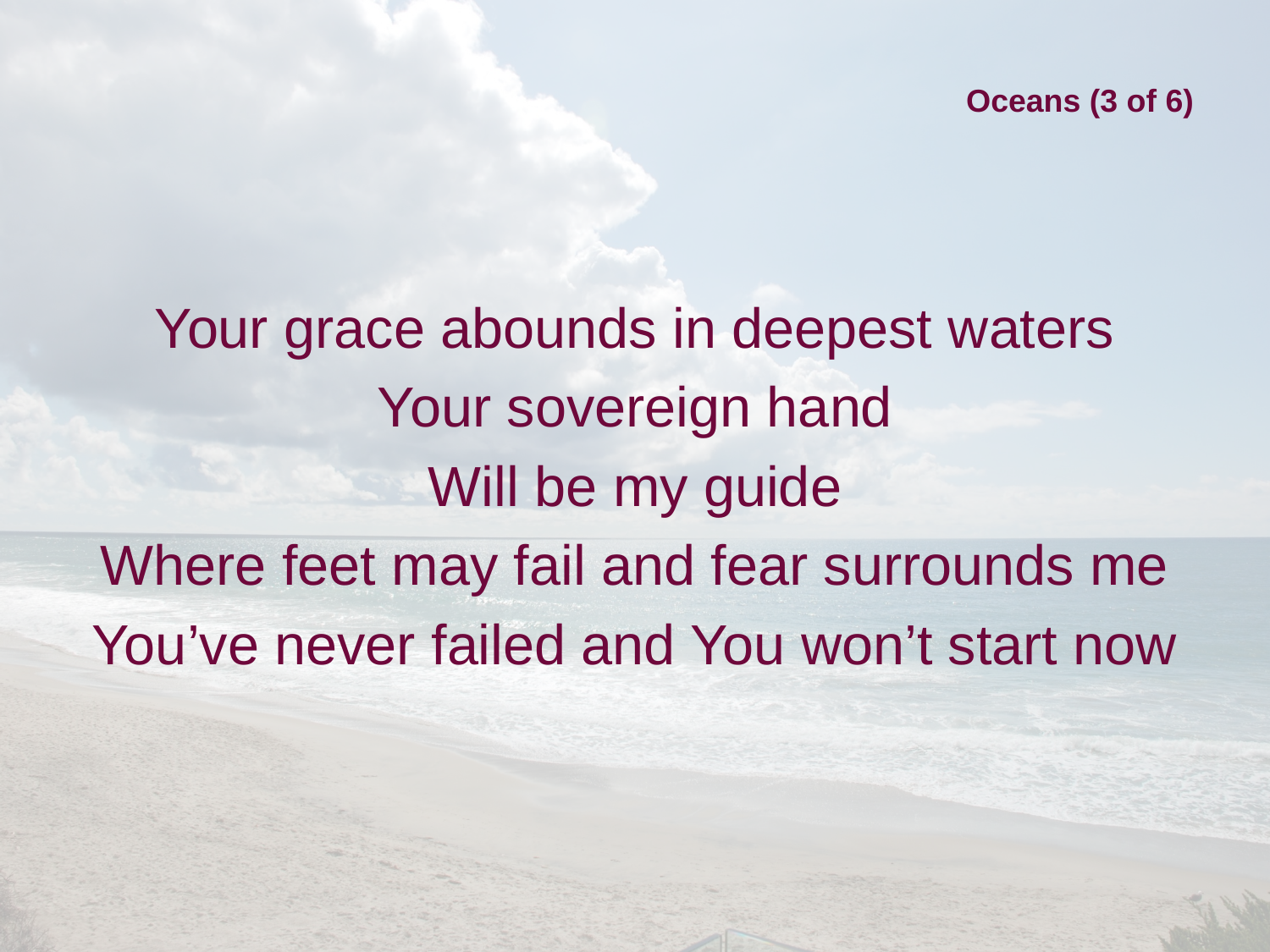

# Oceans (3 of 6)
Your grace abounds in deepest waters
Your sovereign hand
Will be my guide
Where feet may fail and fear surrounds me
You’ve never failed and You won’t start now